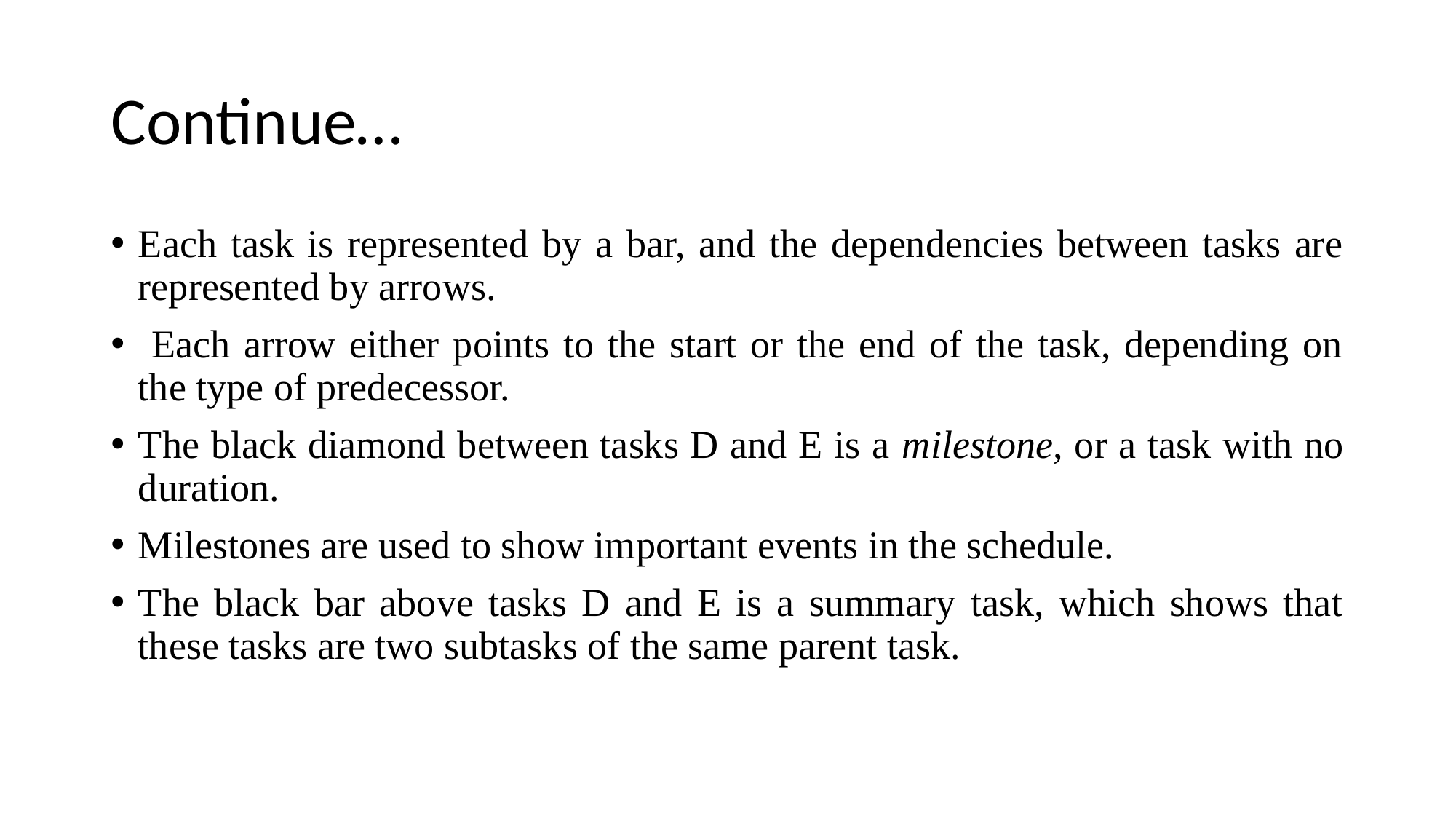

# Continue…
Each task is represented by a bar, and the dependencies between tasks are represented by arrows.
 Each arrow either points to the start or the end of the task, depending on the type of predecessor.
The black diamond between tasks D and E is a milestone, or a task with no duration.
Milestones are used to show important events in the schedule.
The black bar above tasks D and E is a summary task, which shows that these tasks are two subtasks of the same parent task.